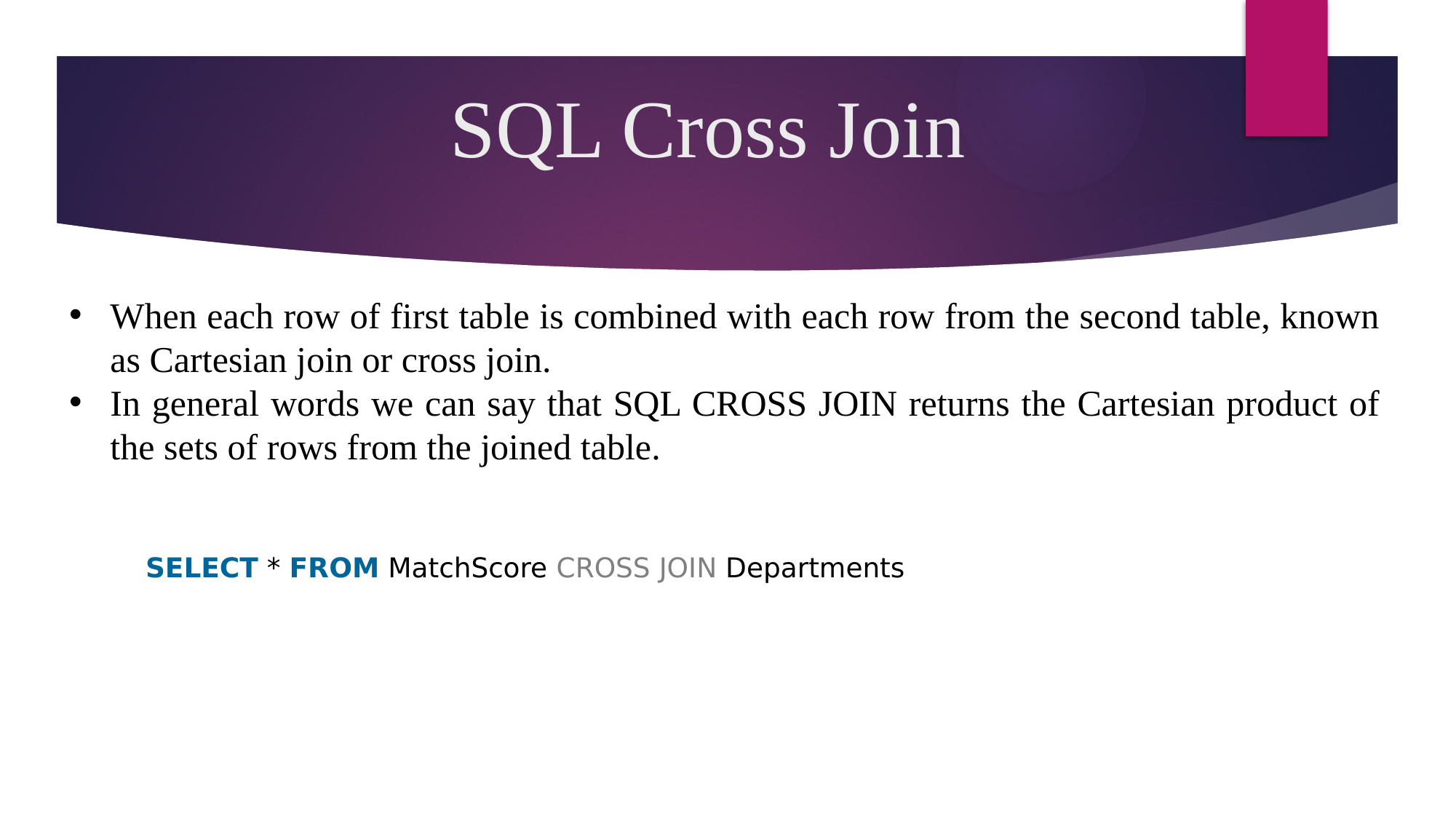

# SQL Cross Join
When each row of first table is combined with each row from the second table, known as Cartesian join or cross join.
In general words we can say that SQL CROSS JOIN returns the Cartesian product of the sets of rows from the joined table.
SELECT * FROM MatchScore CROSS JOIN Departments